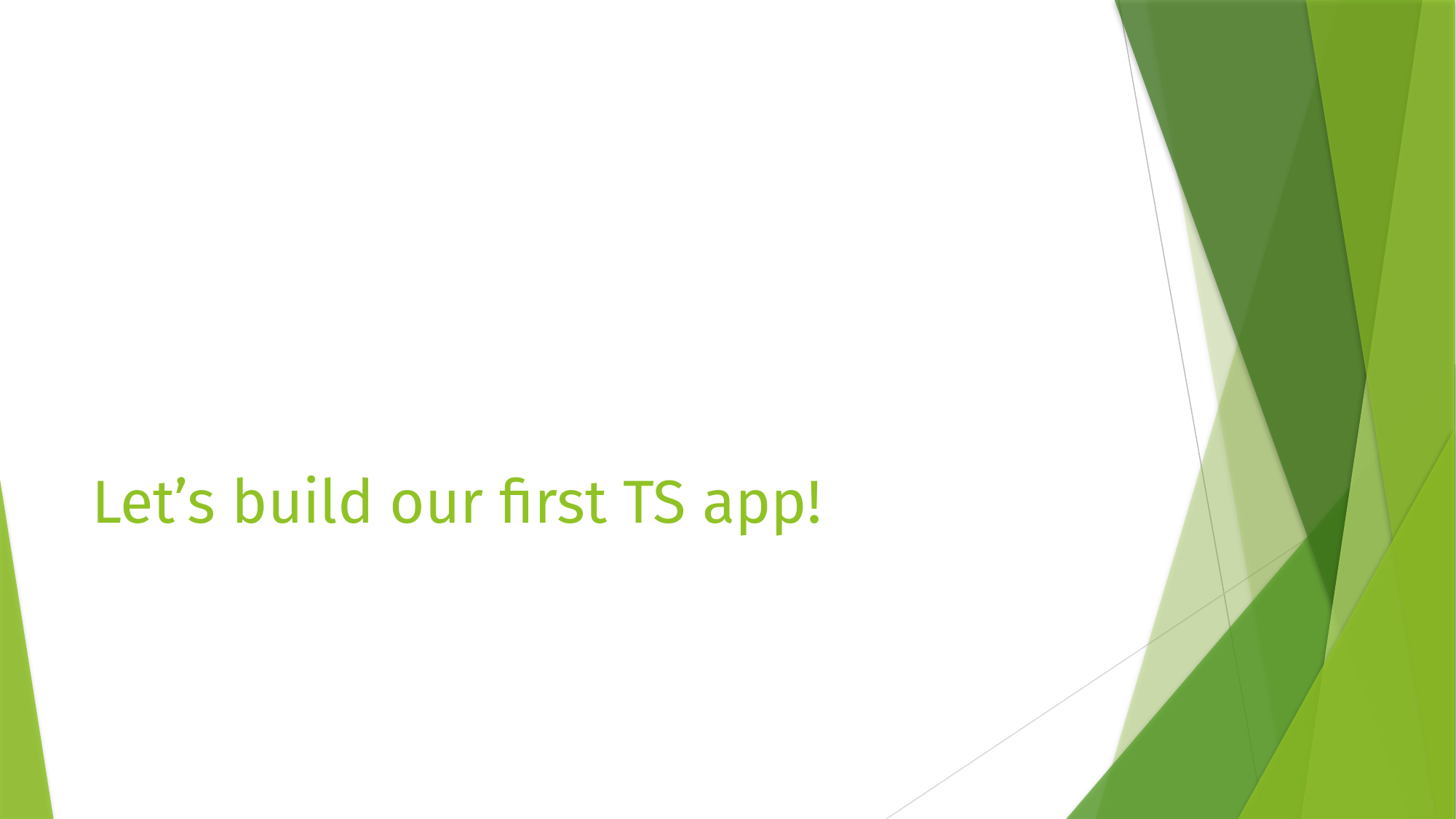

# Let’s build our first TS app!